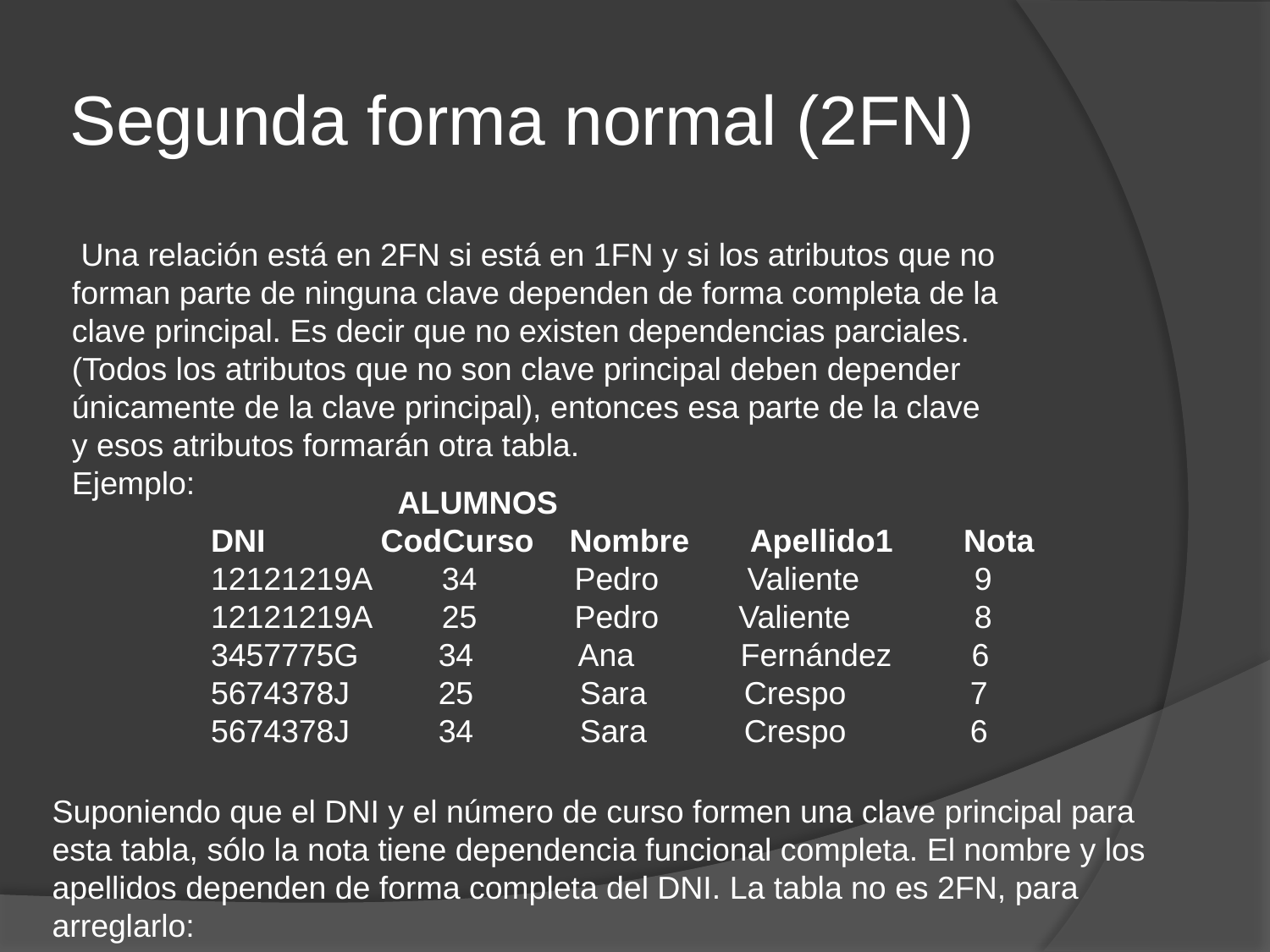

# Segunda forma normal (2FN)
 Una relación está en 2FN si está en 1FN y si los atributos que no forman parte de ninguna clave dependen de forma completa de la clave principal. Es decir que no existen dependencias parciales. (Todos los atributos que no son clave principal deben depender únicamente de la clave principal), entonces esa parte de la clave y esos atributos formarán otra tabla.
Ejemplo:
                     ALUMNOS
DNI             CodCurso    Nombre       Apellido1        Nota
12121219A        34           Pedro          Valiente             9
12121219A        25           Pedro         Valiente              8
3457775G         34            Ana            Fernández         6
5674378J          25            Sara           Crespo              7
5674378J          34            Sara           Crespo              6
Suponiendo que el DNI y el número de curso formen una clave principal para esta tabla, sólo la nota tiene dependencia funcional completa. El nombre y los apellidos dependen de forma completa del DNI. La tabla no es 2FN, para arreglarlo: